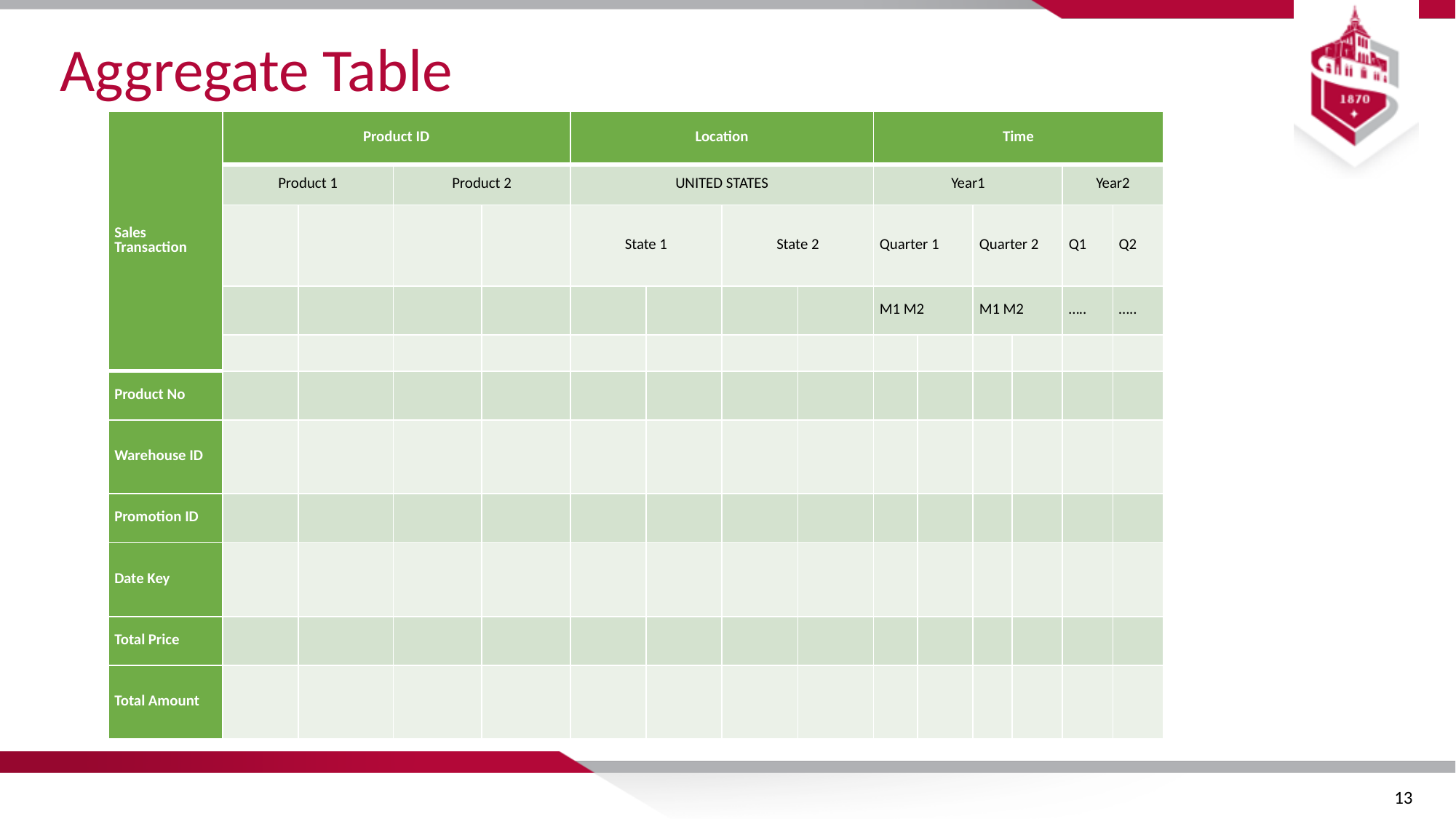

# Aggregate Table
| Sales Transaction | Product ID |  |  |  | Location |  |  |  | Time |  |  |  |  |  |
| --- | --- | --- | --- | --- | --- | --- | --- | --- | --- | --- | --- | --- | --- | --- |
|  | Product 1 |  | Product 2 |  | UNITED STATES |  |  |  | Year1 |  |  |  | Year2 |  |
|  |  |  |  |  | State 1 |  | State 2 |  | Quarter 1 |  | Quarter 2 |  | Q1 | Q2 |
|  |  |  |  |  |  |  |  |  | M1 M2 |  | M1 M2 |  | ….. | ….. |
|  |  |  |  |  |  |  |  |  |  |  |  |  |  |  |
| Product No |  |  |  |  |  |  |  |  |  |  |  |  |  |  |
| Warehouse ID |  |  |  |  |  |  |  |  |  |  |  |  |  |  |
| Promotion ID |  |  |  |  |  |  |  |  |  |  |  |  |  |  |
| Date Key |  |  |  |  |  |  |  |  |  |  |  |  |  |  |
| Total Price |  |  |  |  |  |  |  |  |  |  |  |  |  |  |
| Total Amount |  |  |  |  |  |  |  |  |  |  |  |  |  |  |